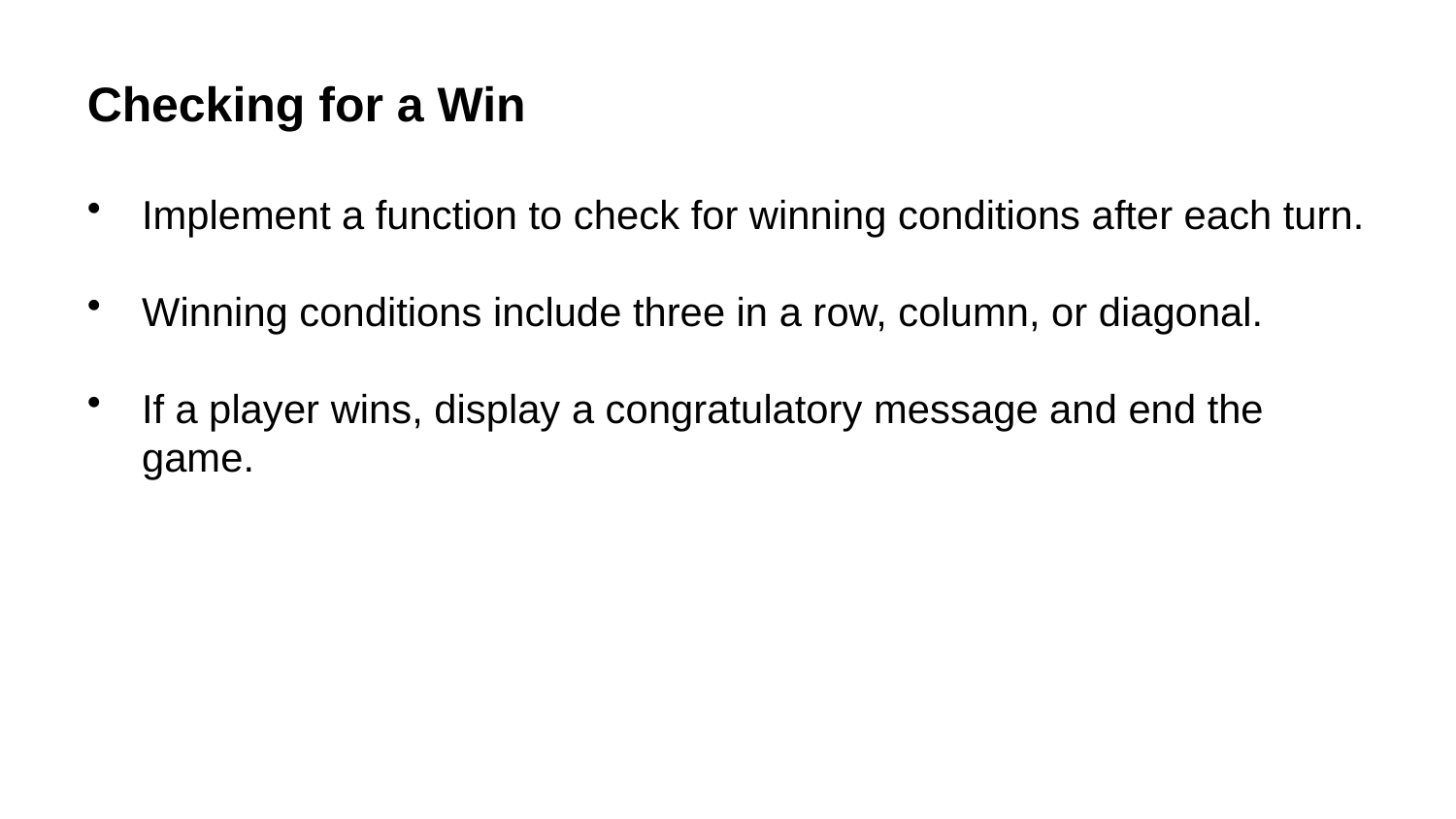

Checking for a Win
Implement a function to check for winning conditions after each turn.

Winning conditions include three in a row, column, or diagonal.

If a player wins, display a congratulatory message and end the game.